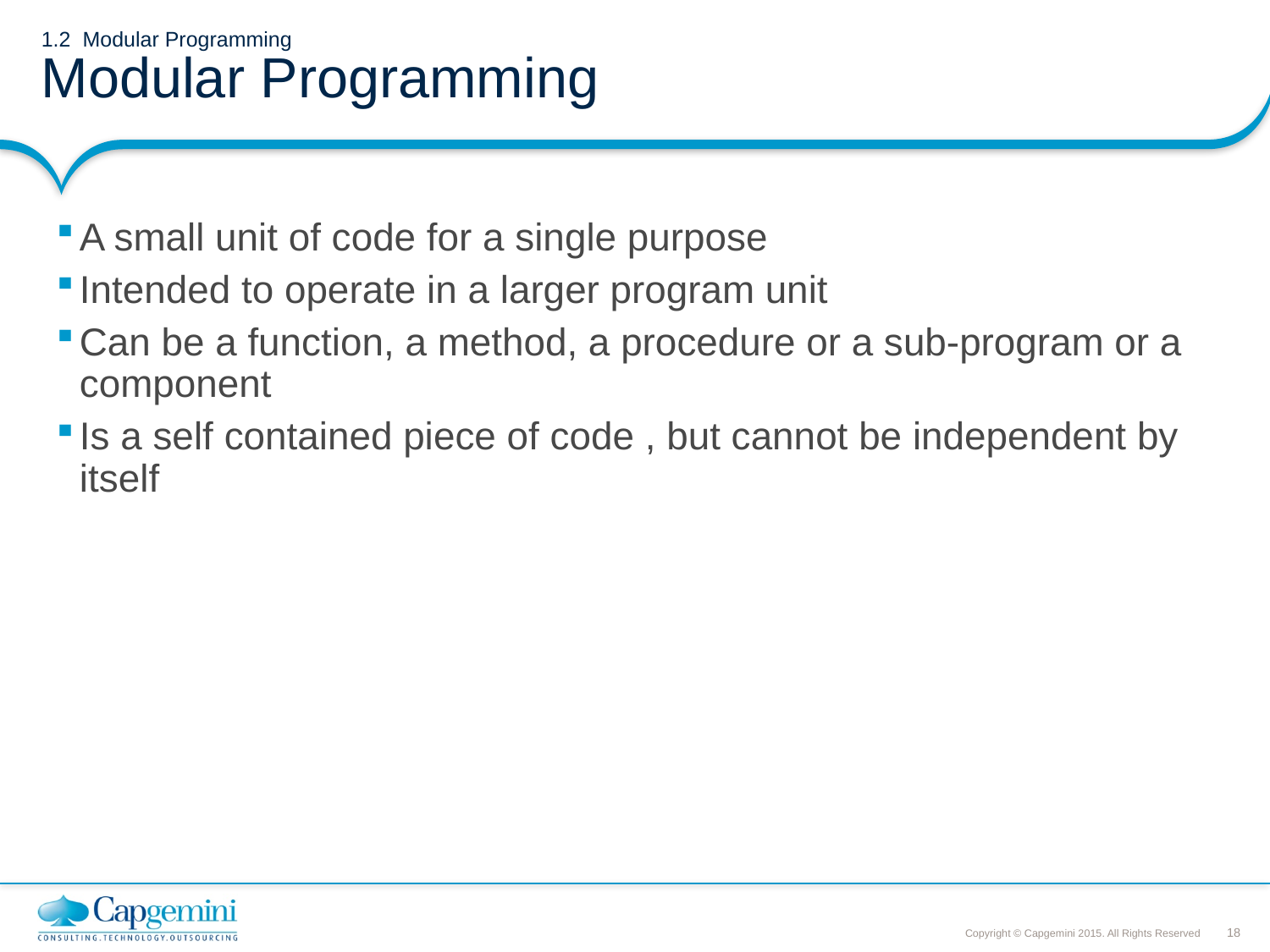

# 1.2  Modular Programming Modular Programming
A small unit of code for a single purpose
Intended to operate in a larger program unit
Can be a function, a method, a procedure or a sub-program or a component
Is a self contained piece of code , but cannot be independent by itself